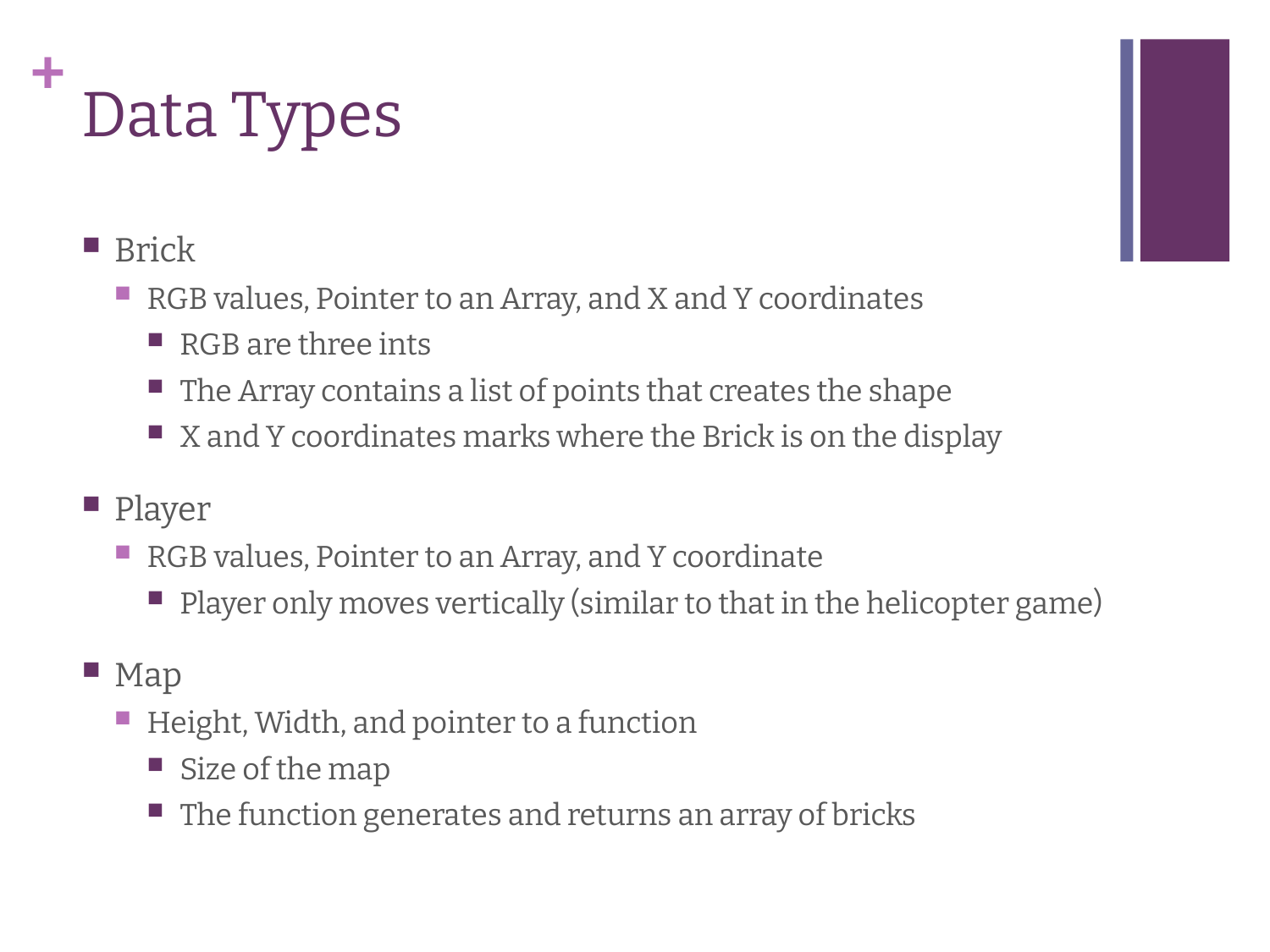

# Data Types
Brick
RGB values, Pointer to an Array, and X and Y coordinates
RGB are three ints
The Array contains a list of points that creates the shape
X and Y coordinates marks where the Brick is on the display
Player
RGB values, Pointer to an Array, and Y coordinate
Player only moves vertically (similar to that in the helicopter game)
Map
Height, Width, and pointer to a function
Size of the map
The function generates and returns an array of bricks